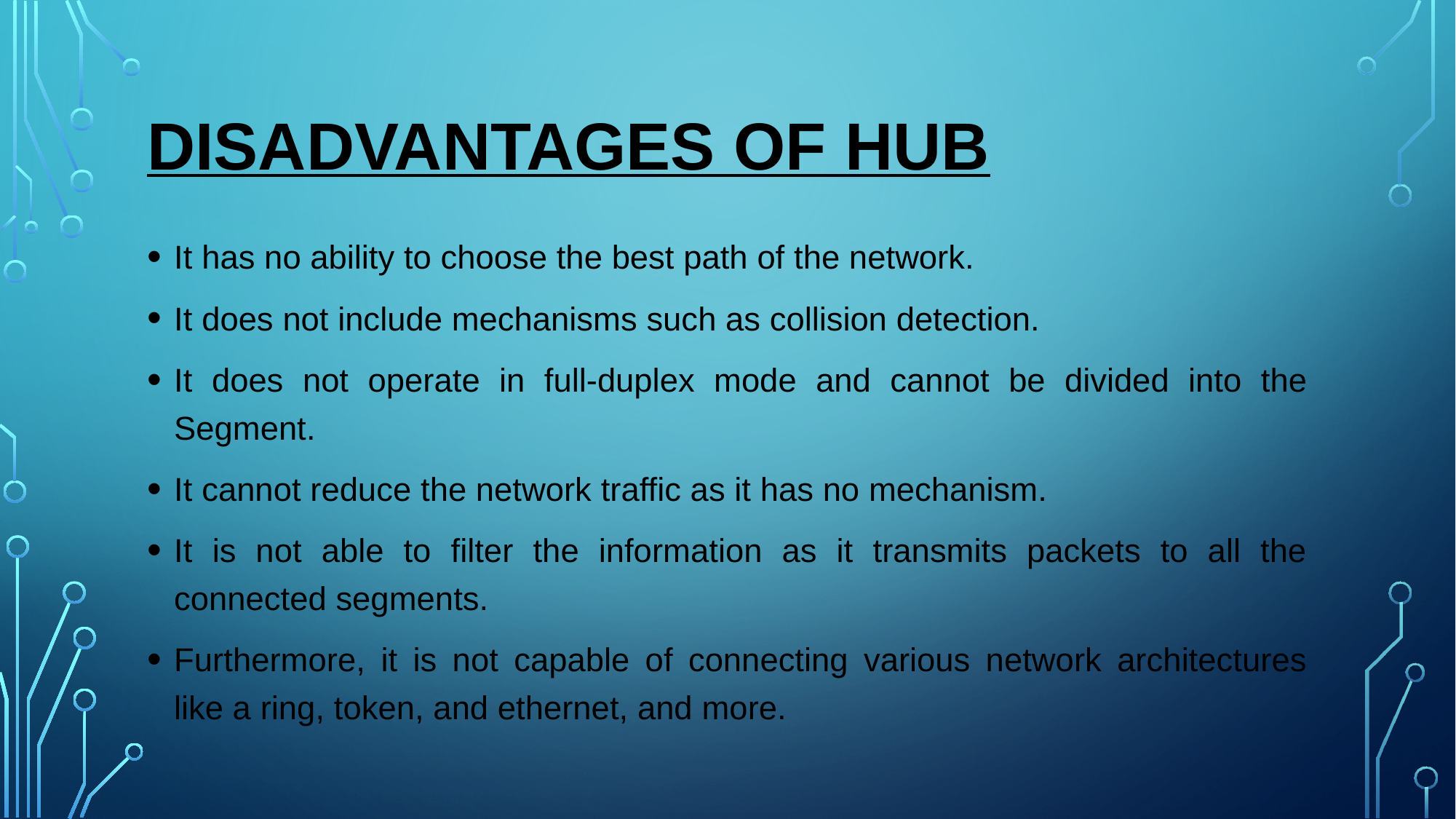

# Disadvantages of hub
It has no ability to choose the best path of the network.
It does not include mechanisms such as collision detection.
It does not operate in full-duplex mode and cannot be divided into the Segment.
It cannot reduce the network traffic as it has no mechanism.
It is not able to filter the information as it transmits packets to all the connected segments.
Furthermore, it is not capable of connecting various network architectures like a ring, token, and ethernet, and more.